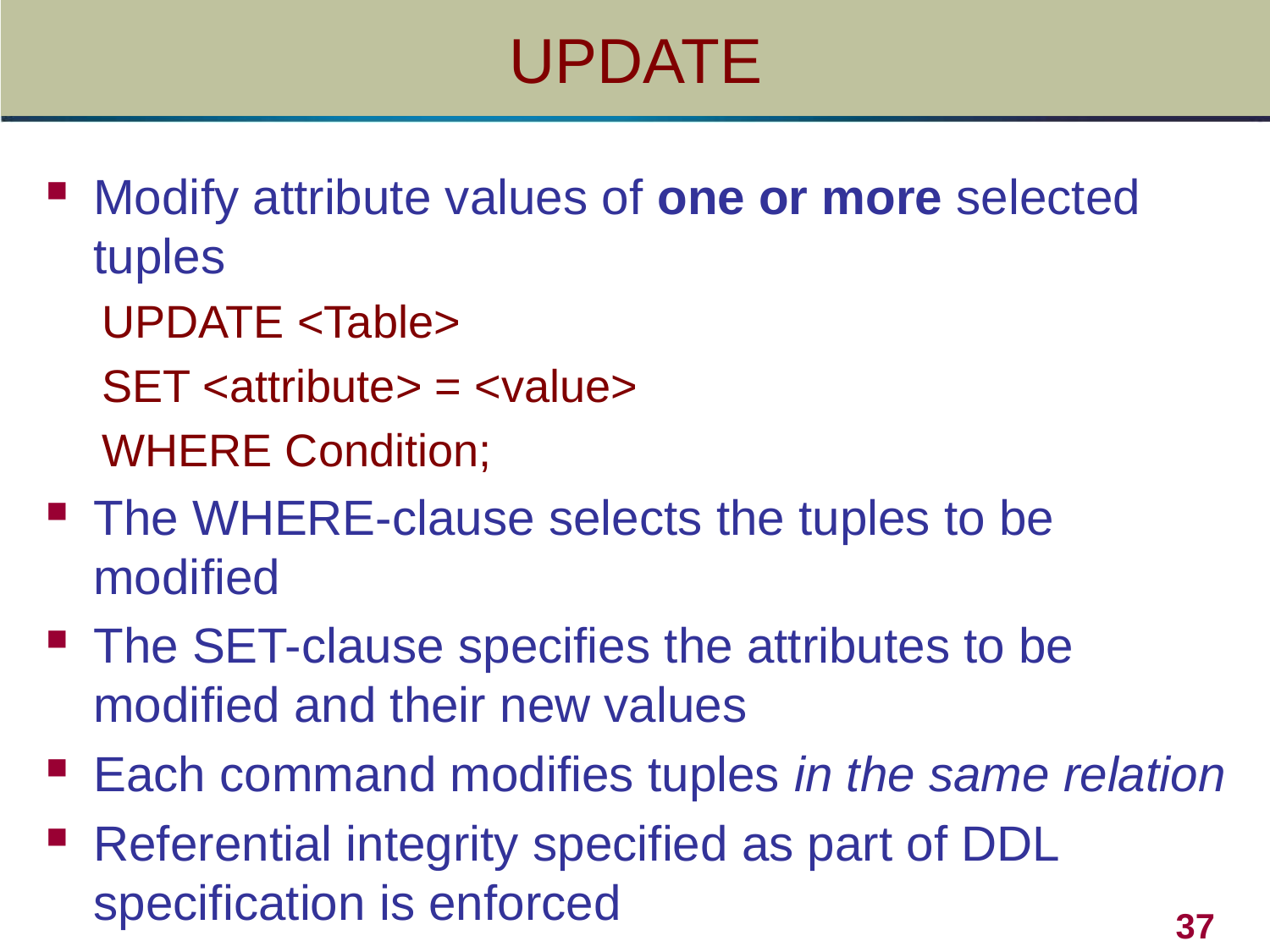

# UPDATE
Modify attribute values of one or more selected tuples
UPDATE <Table>
SET <attribute> = <value>
WHERE Condition;
The WHERE-clause selects the tuples to be modified
The SET-clause specifies the attributes to be modified and their new values
Each command modifies tuples in the same relation
Referential integrity specified as part of DDL specification is enforced
37